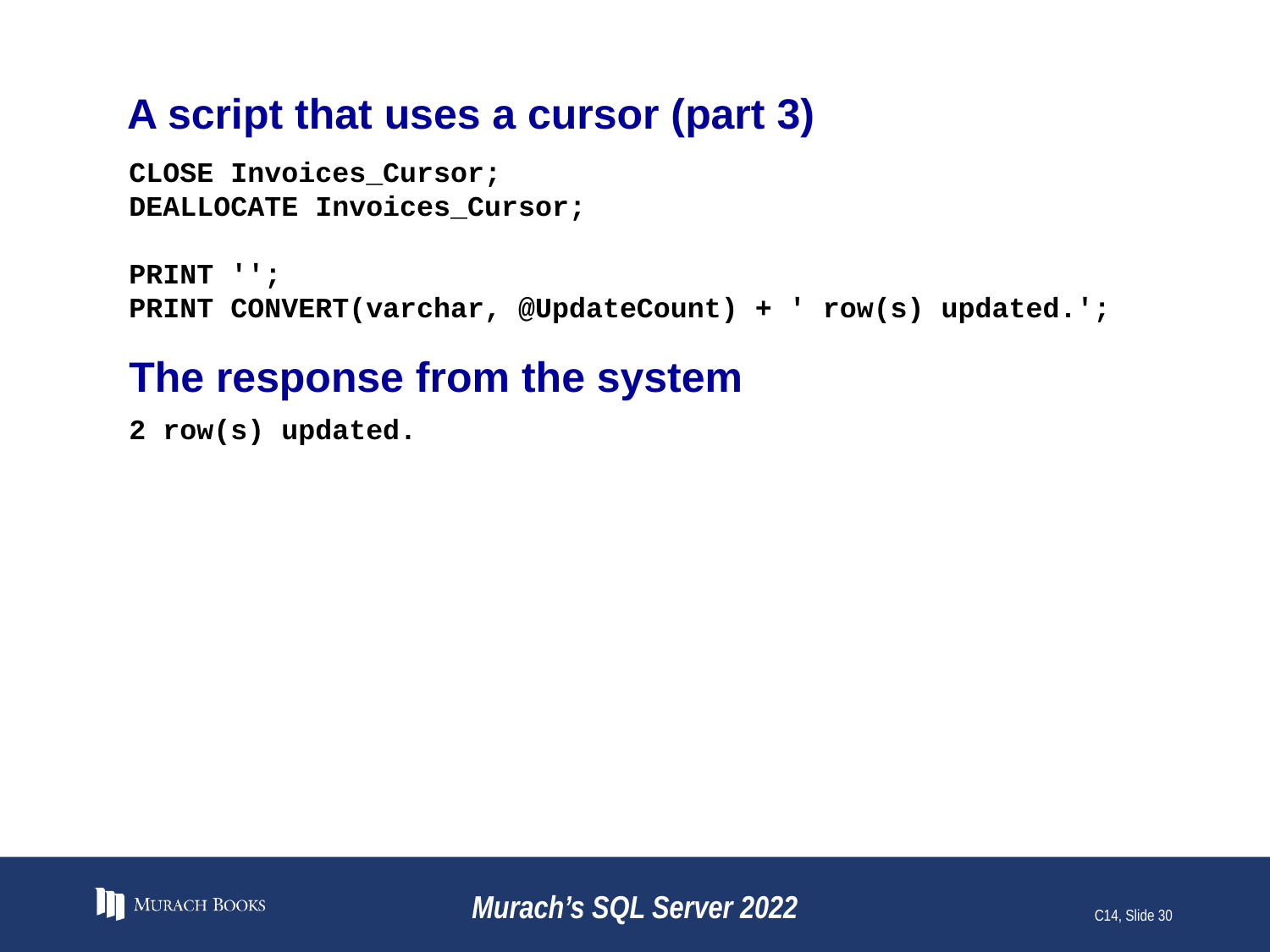

# A script that uses a cursor (part 3)
CLOSE Invoices_Cursor;
DEALLOCATE Invoices_Cursor;

PRINT '';
PRINT CONVERT(varchar, @UpdateCount) + ' row(s) updated.';
The response from the system
2 row(s) updated.

Murach’s SQL Server 2022

C14, Slide 30